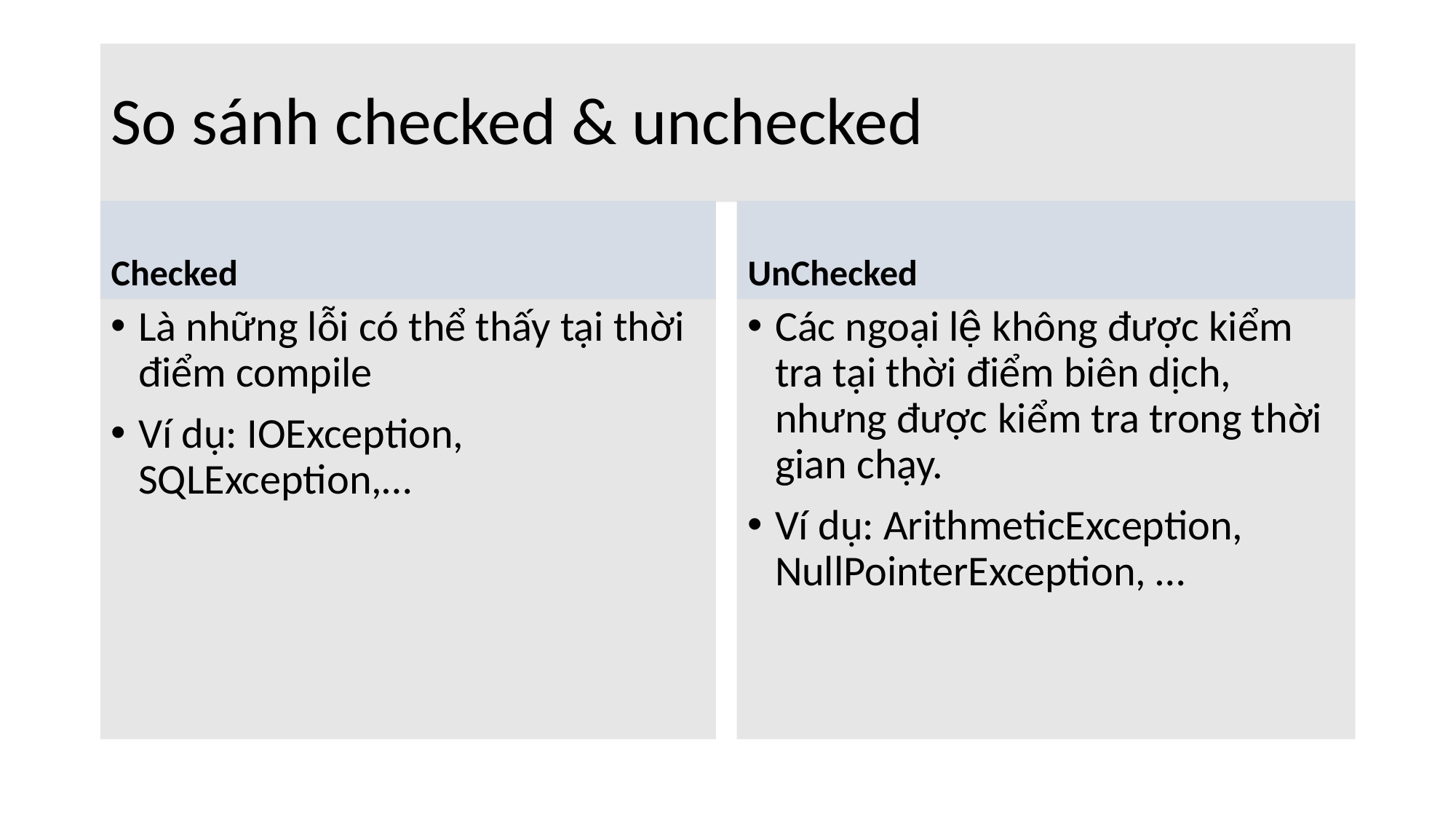

# So sánh checked & unchecked
Checked
UnChecked
Là những lỗi có thể thấy tại thời điểm compile
Ví dụ: IOException, SQLException,…
Các ngoại lệ không được kiểm tra tại thời điểm biên dịch, nhưng được kiểm tra trong thời gian chạy.
Ví dụ: ArithmeticException, NullPointerException, …